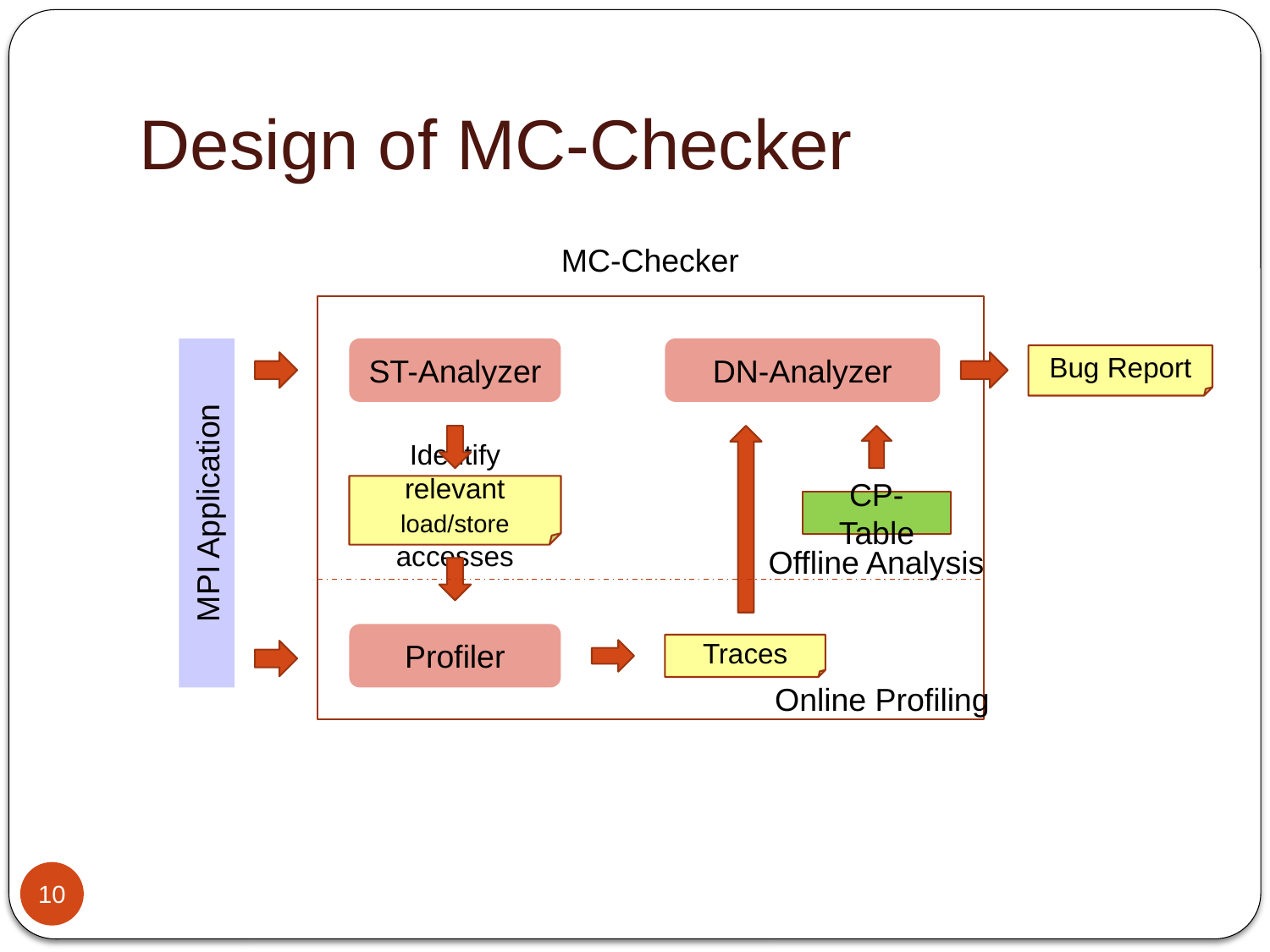

# Design of MC-Checker
MC-Checker

ST-Analyzer
DN-Analyzer
Bug Report

Identify relevant load/store accesses
MPI Application
CP-Table
Offline Analysis

Profiler
Traces

Online Profiling
10